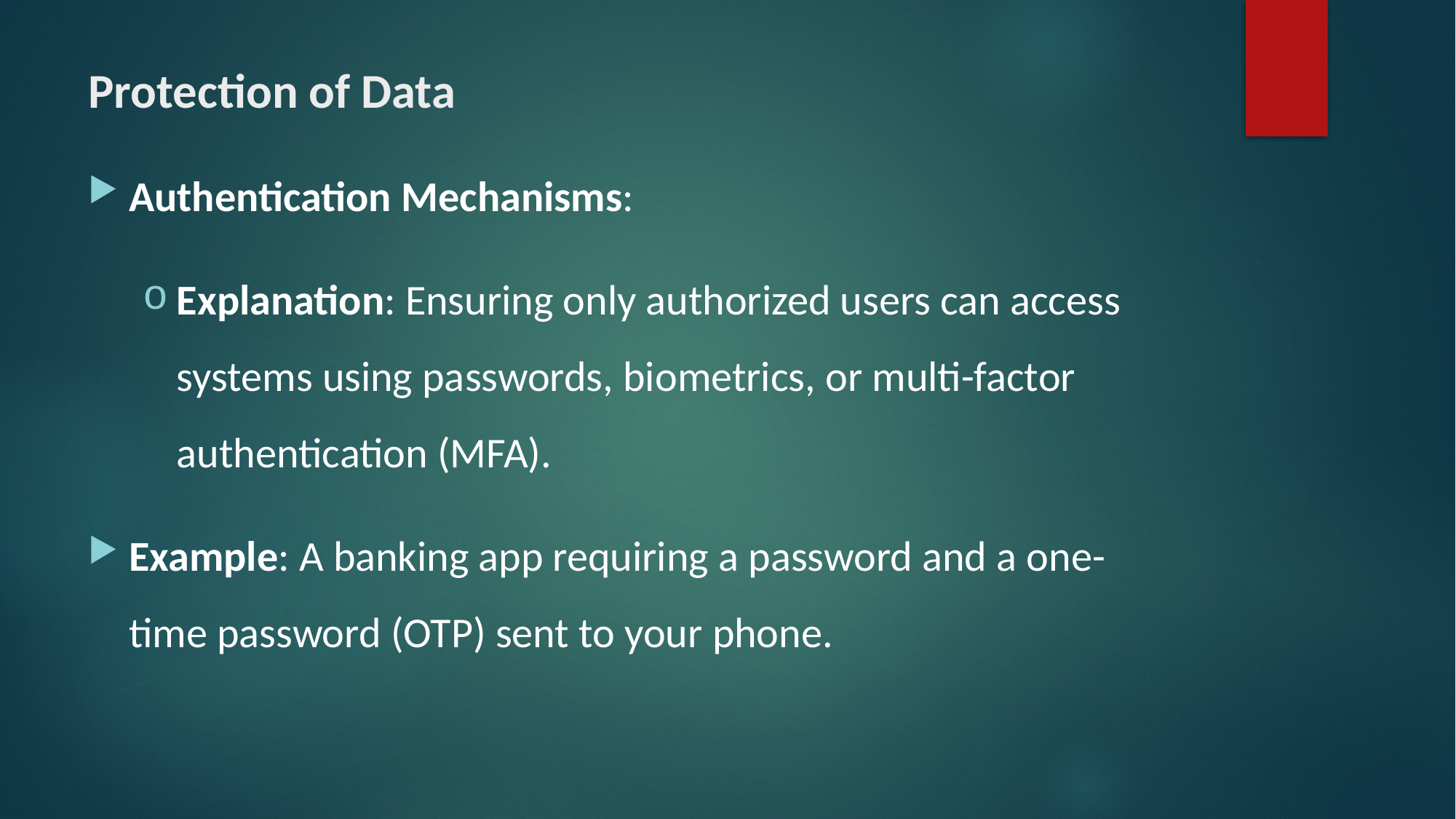

# Protection of Data
Authentication Mechanisms:
Explanation: Ensuring only authorized users can access systems using passwords, biometrics, or multi-factor authentication (MFA).
Example: A banking app requiring a password and a one-time password (OTP) sent to your phone.